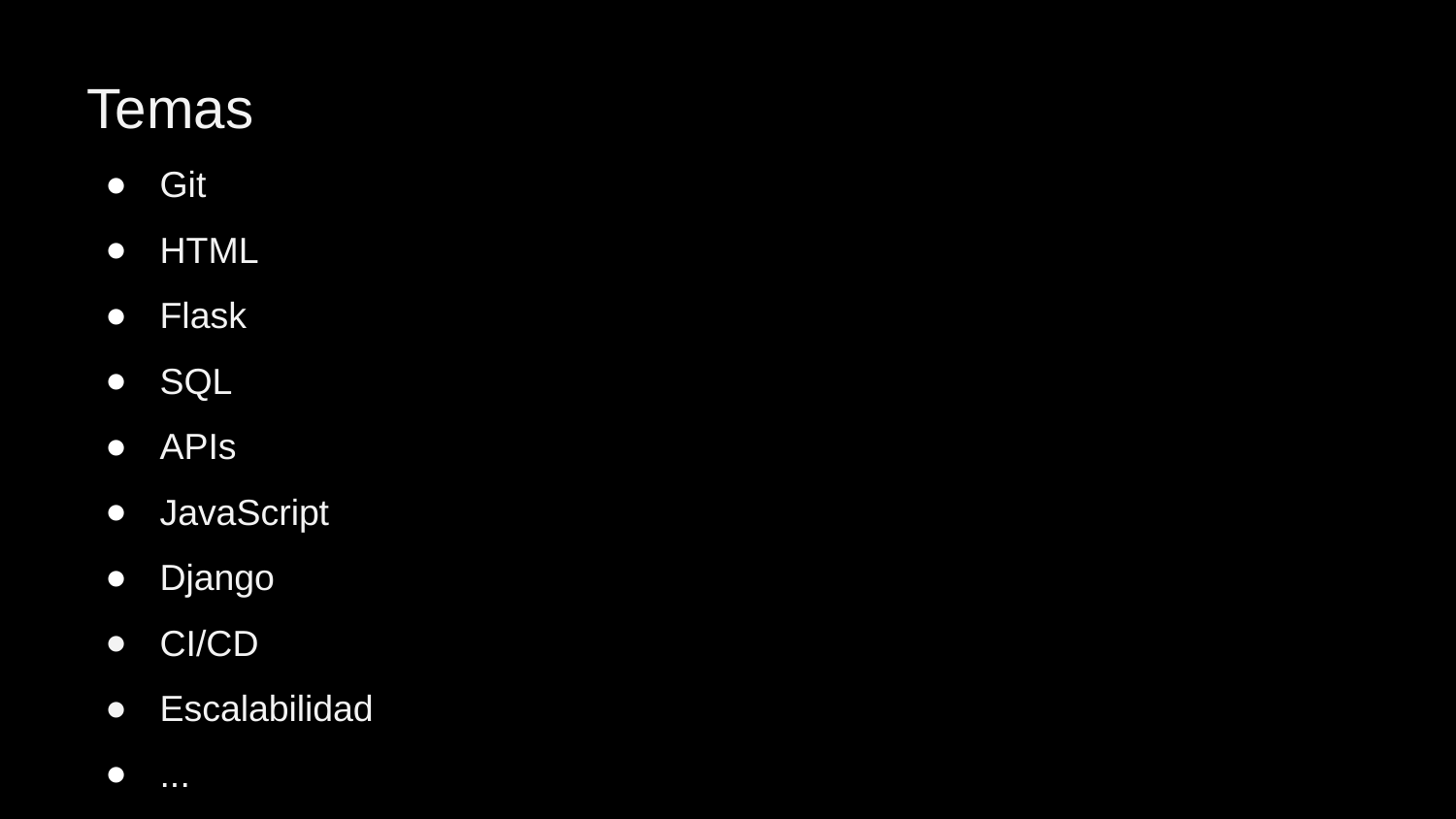

Temas
Git
HTML
Flask
SQL
APIs
JavaScript
Django
CI/CD
Escalabilidad
...